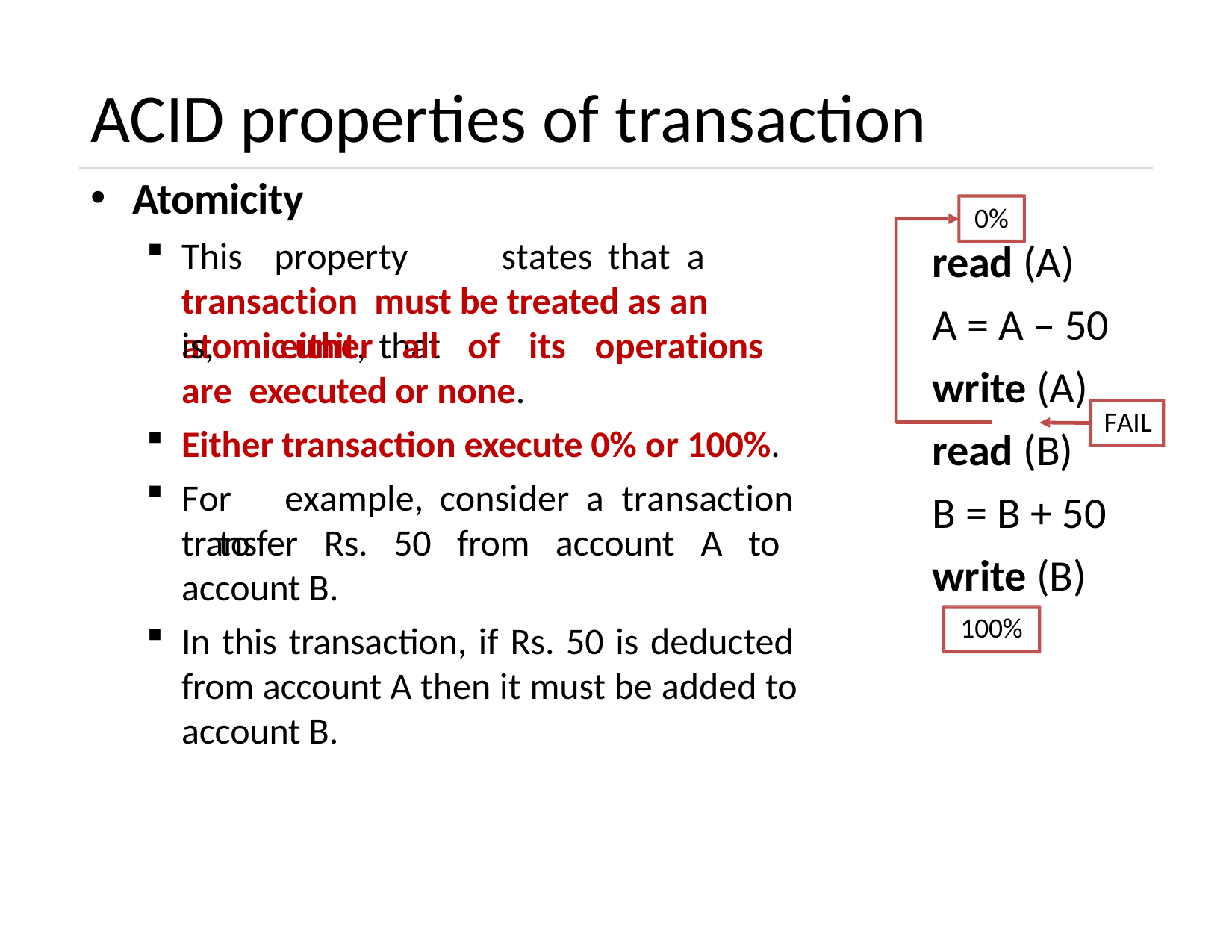

# ACID properties of transaction
Atomicity
This	property	states	that	a	transaction  must be treated as an atomic unit, that

0%
read (A)
A = A – 50
write (A)

is,	either	all	of	its	operations	are  executed or none.
Either transaction execute 0% or 100%.
For	example,	consider	a	transaction	to

FAIL

read (B)

B = B + 50
write (B)
100%
transfer Rs. 50 from account A to  account B.
In this transaction, if Rs. 50 is deducted  from account A then it must be added to  account B.

Unit – 6: Transaction Management
4
Darshan Institute of Engineering & Technology
2